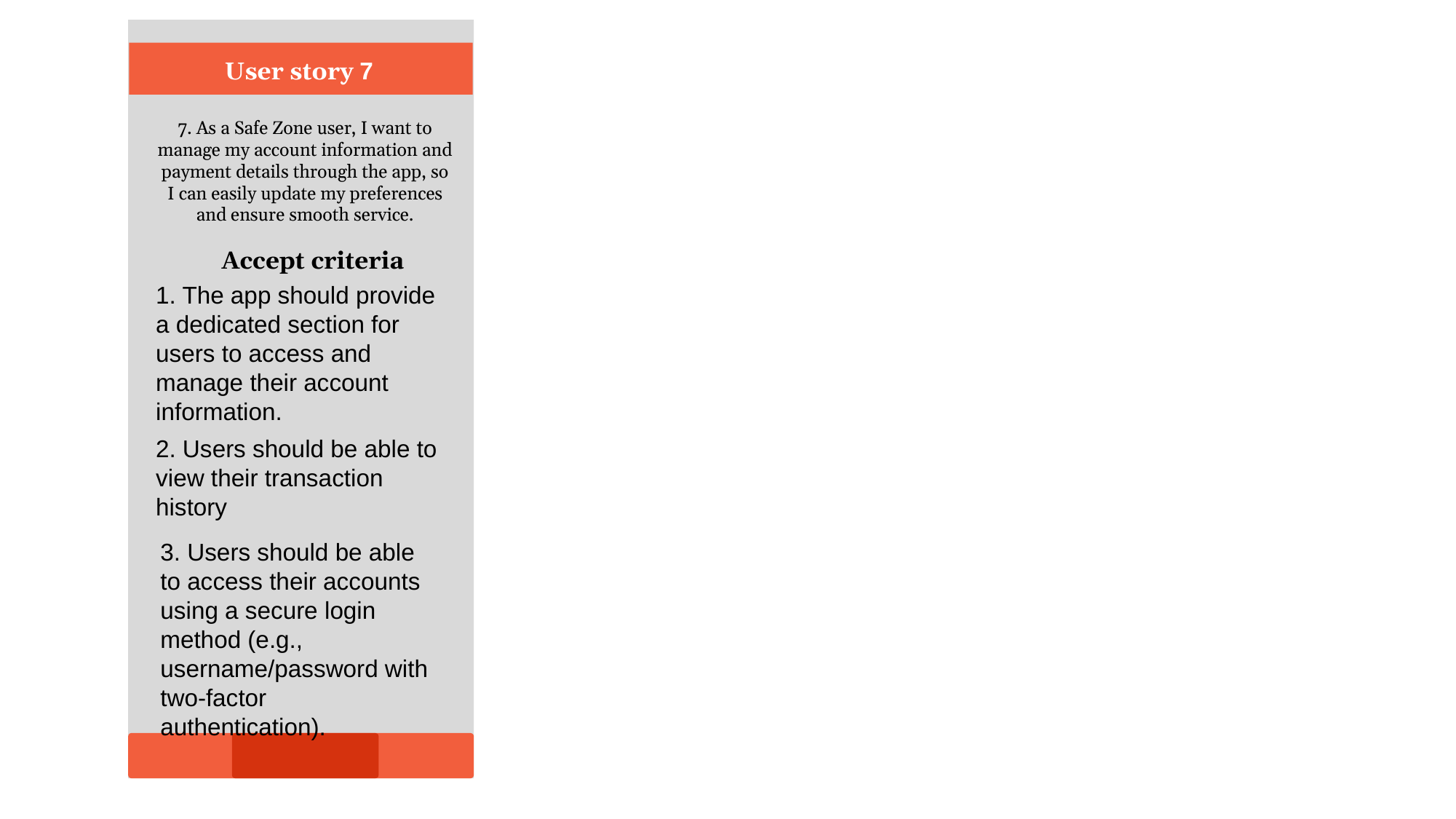

User story 7
7. As a Safe Zone user, I want to manage my account information and payment details through the app, so I can easily update my preferences and ensure smooth service.
 Accept criteria
1. The app should provide a dedicated section for users to access and manage their account information.
2. Users should be able to view their transaction history
3. Users should be able to access their accounts using a secure login method (e.g., username/password with two-factor authentication).

User story 2
User story 3